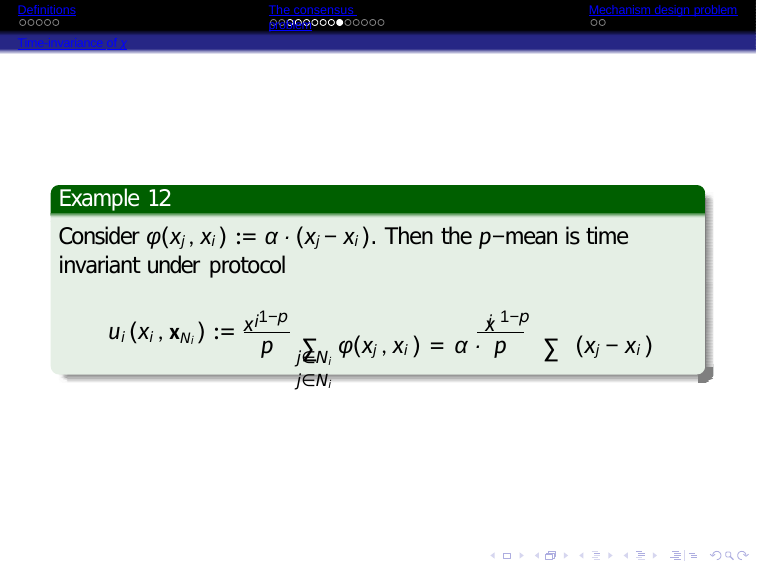

Definitions

Time-invariance of χ
The consensus problem
Mechanism design problem

Example 12
Consider φ(xj , xi ) := α · (xj − xi ). Then the p−mean is time  invariant under protocol

x 1−p	x 1−p
∑ φ(xj , xi ) = α ·	∑ (xj − xi )
i
p
i
p
ui (xi , xNi ) :=

j∈Ni	j∈Ni